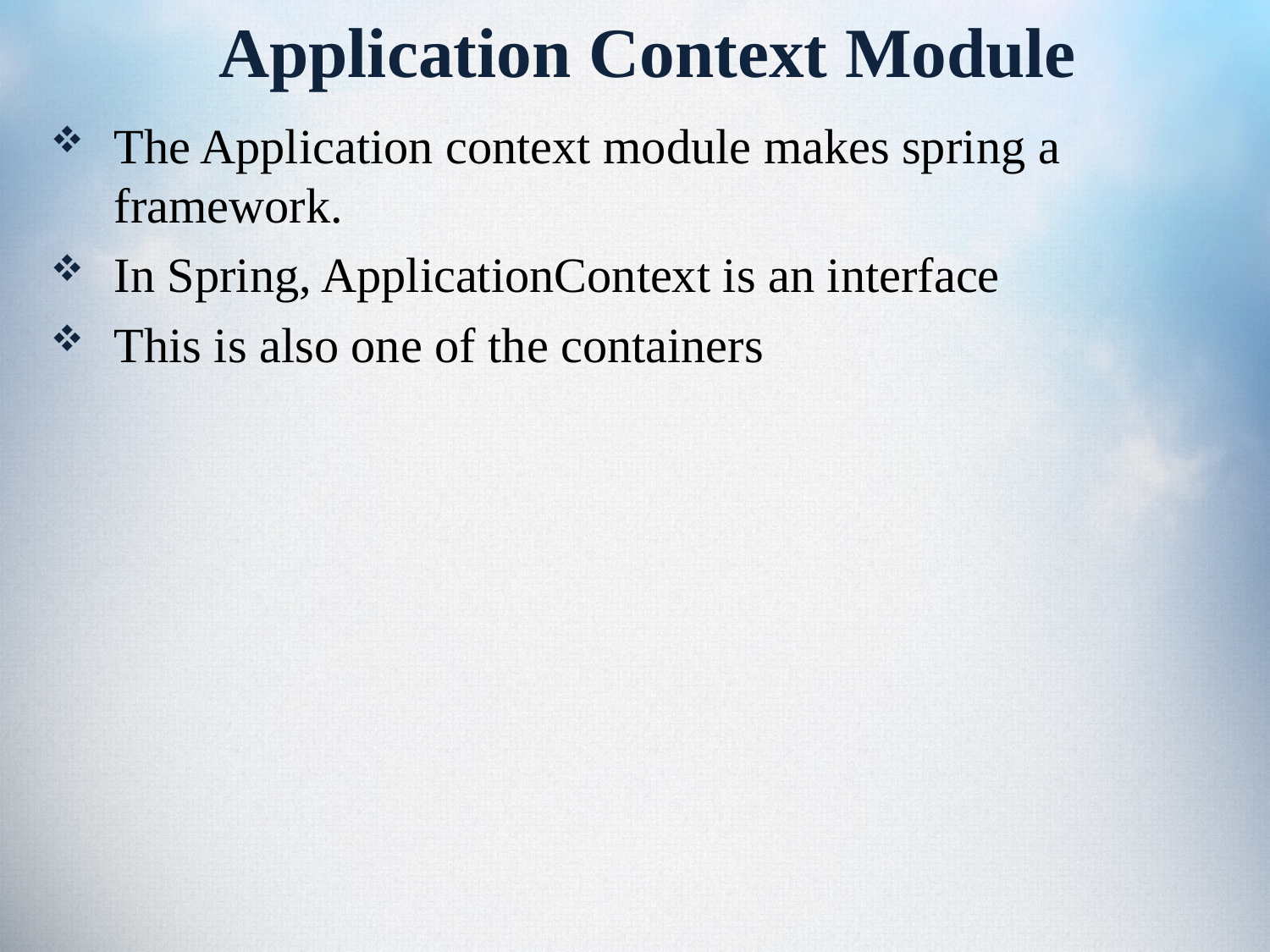

# Application Context Module
The Application context module makes spring a framework.
In Spring, ApplicationContext is an interface
This is also one of the containers